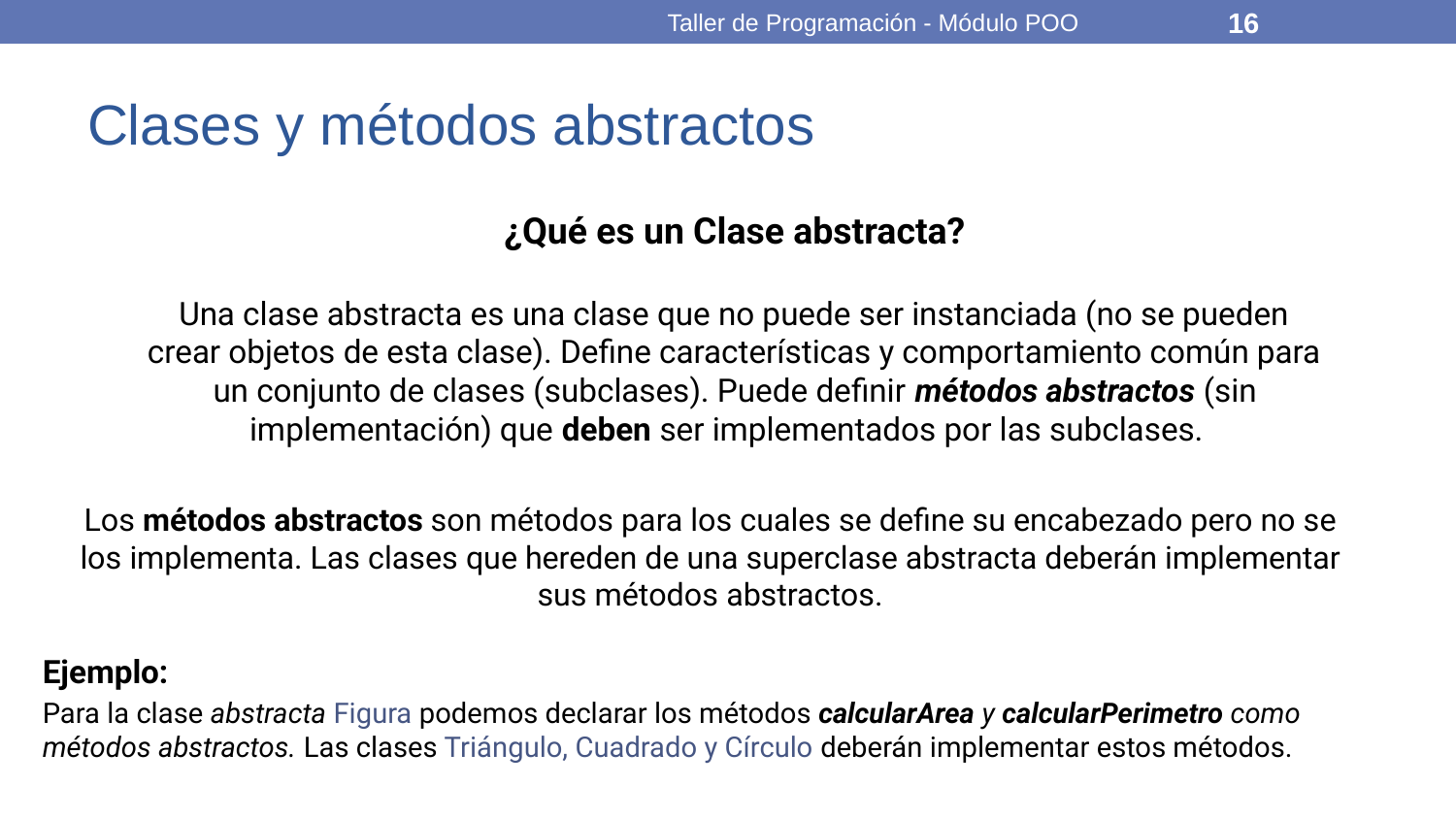

Taller de Programación - Módulo POO
16
# Clases y métodos abstractos
¿Qué es un Clase abstracta?

Una clase abstracta es una clase que no puede ser instanciada (no se pueden crear objetos de esta clase). Define características y comportamiento común para un conjunto de clases (subclases). Puede definir métodos abstractos (sin implementación) que deben ser implementados por las subclases.
Los métodos abstractos son métodos para los cuales se define su encabezado pero no se los implementa. Las clases que hereden de una superclase abstracta deberán implementar sus métodos abstractos.
Ejemplo:
Para la clase abstracta Figura podemos declarar los métodos calcularArea y calcularPerimetro como métodos abstractos. Las clases Triángulo, Cuadrado y Círculo deberán implementar estos métodos.